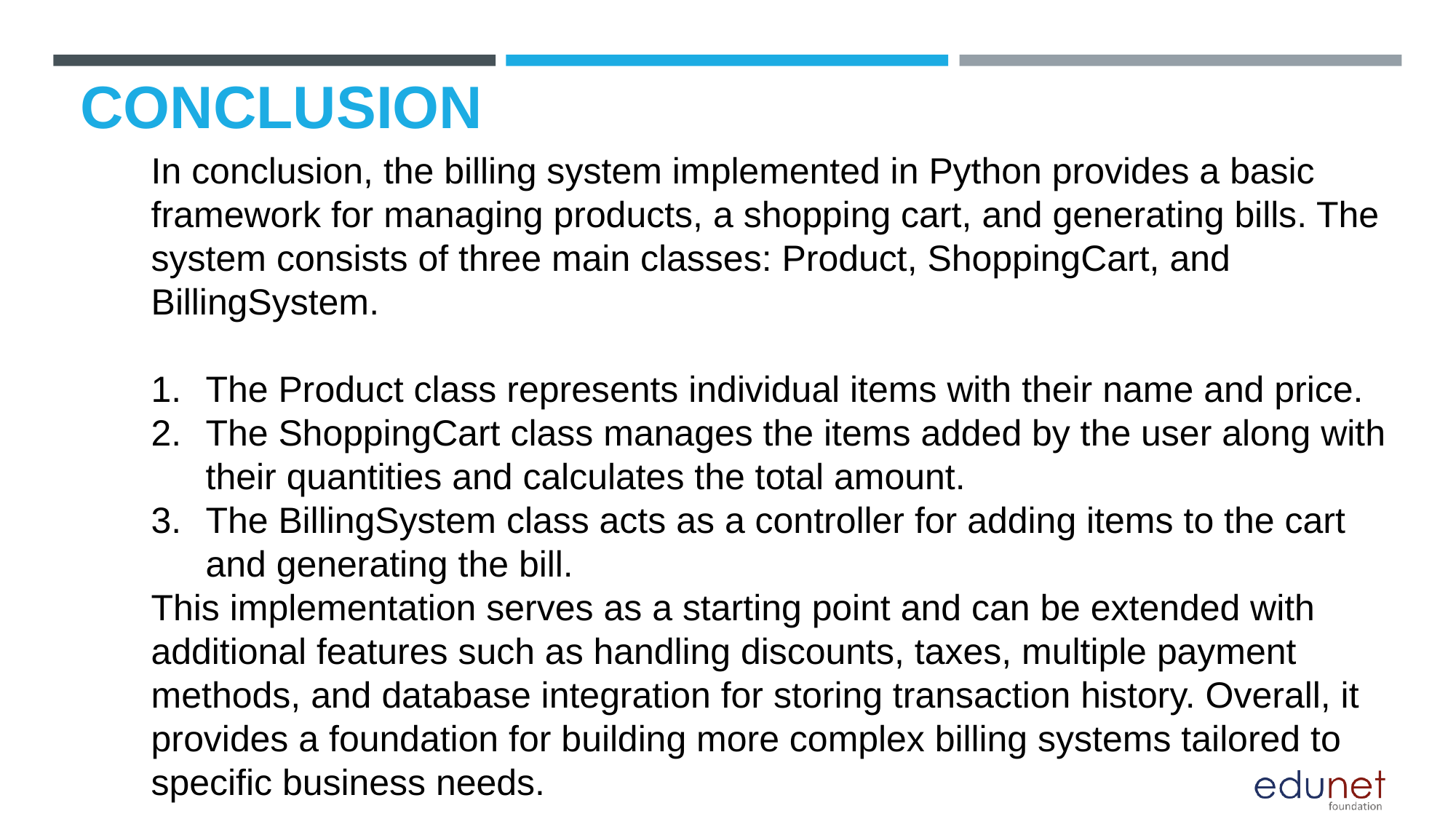

# CONCLUSION
In conclusion, the billing system implemented in Python provides a basic framework for managing products, a shopping cart, and generating bills. The system consists of three main classes: Product, ShoppingCart, and BillingSystem.

The Product class represents individual items with their name and price.
The ShoppingCart class manages the items added by the user along with their quantities and calculates the total amount.
The BillingSystem class acts as a controller for adding items to the cart and generating the bill.
This implementation serves as a starting point and can be extended with additional features such as handling discounts, taxes, multiple payment methods, and database integration for storing transaction history. Overall, it provides a foundation for building more complex billing systems tailored to specific business needs.